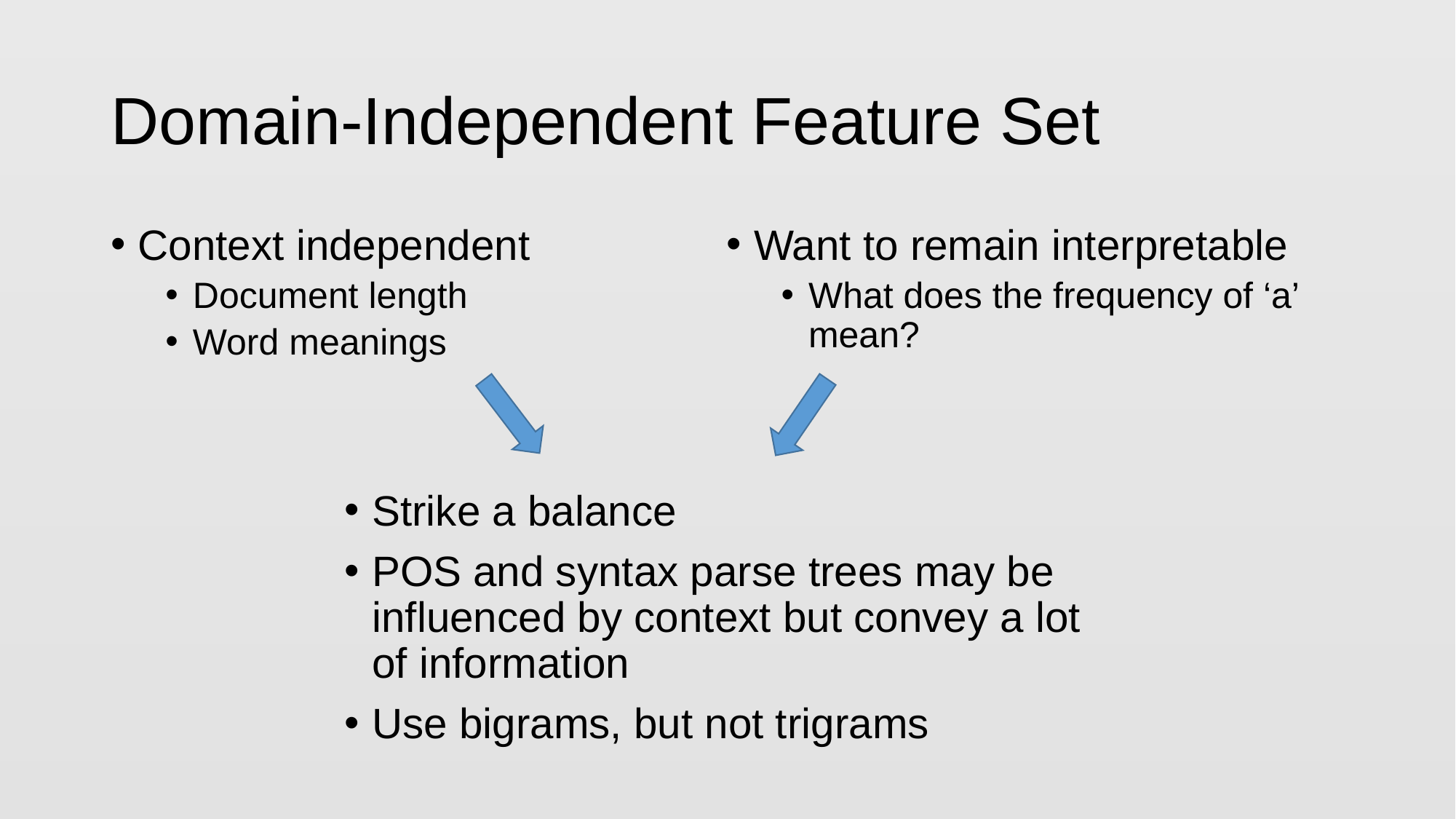

# Domain-Independent Feature Set
Context independent
Document length
Word meanings
Want to remain interpretable
What does the frequency of ‘a’ mean?

Strike a balance
POS and syntax parse trees may be influenced by context but convey a lot of information
Use bigrams, but not trigrams